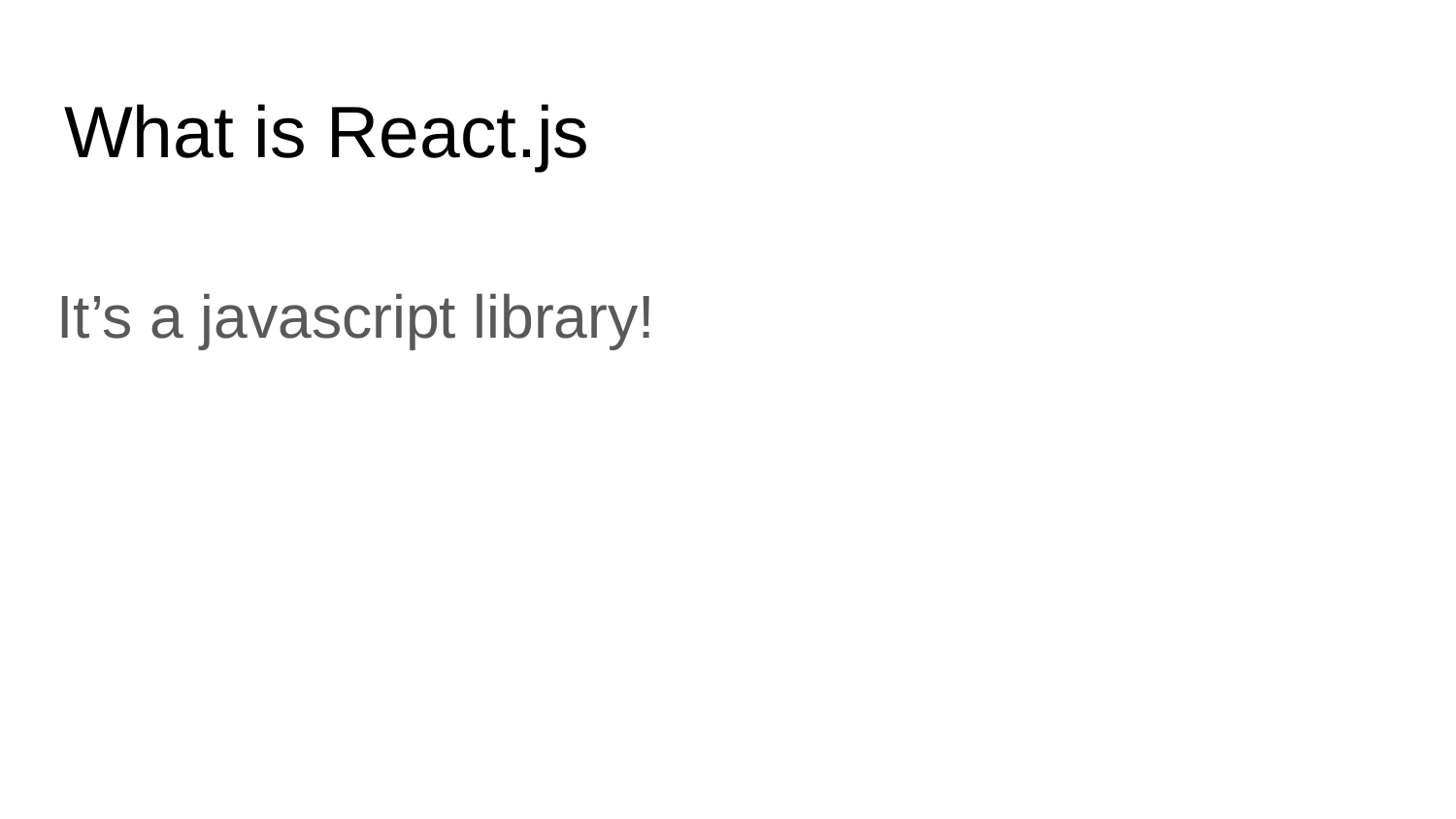

# What is React.js
It’s a javascript library!